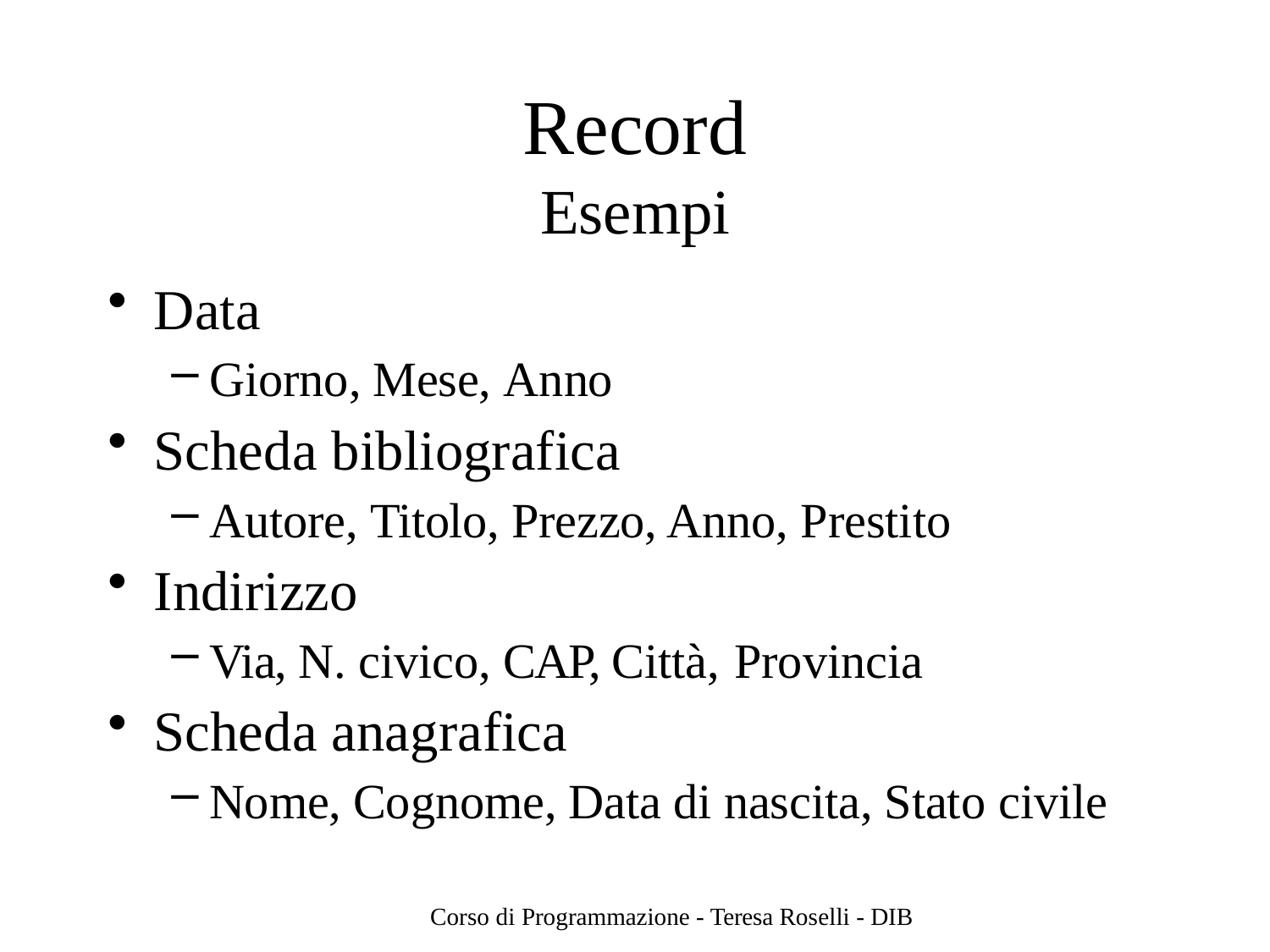

# Record
Esempi
Data
Giorno, Mese, Anno
Scheda bibliografica
Autore, Titolo, Prezzo, Anno, Prestito
Indirizzo
Via, N. civico, CAP, Città, Provincia
Scheda anagrafica
Nome, Cognome, Data di nascita, Stato civile
Corso di Programmazione - Teresa Roselli - DIB